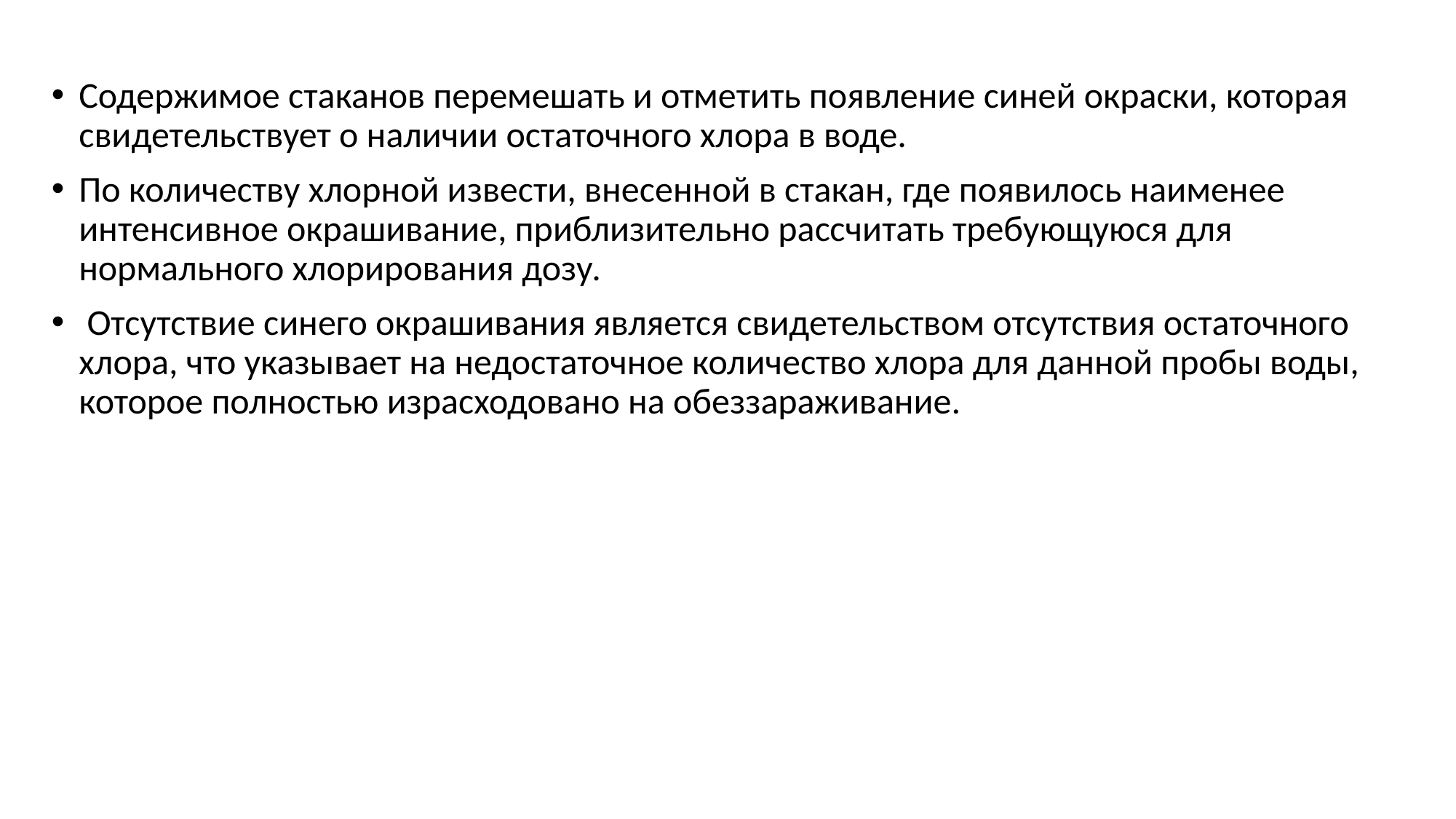

Содержимое стаканов перемешать и отметить появление синей окраски, которая свидетельствует о наличии остаточного хлора в воде.
По количеству хлорной извести, внесенной в стакан, где появилось наименее интенсивное окрашивание, приблизительно рассчитать требующуюся для нормального хлорирования дозу.
 Отсутствие синего окрашивания является свидетельством отсутствия остаточного хлора, что указывает на недостаточное количество хлора для данной пробы воды, которое полностью израсходовано на обеззараживание.